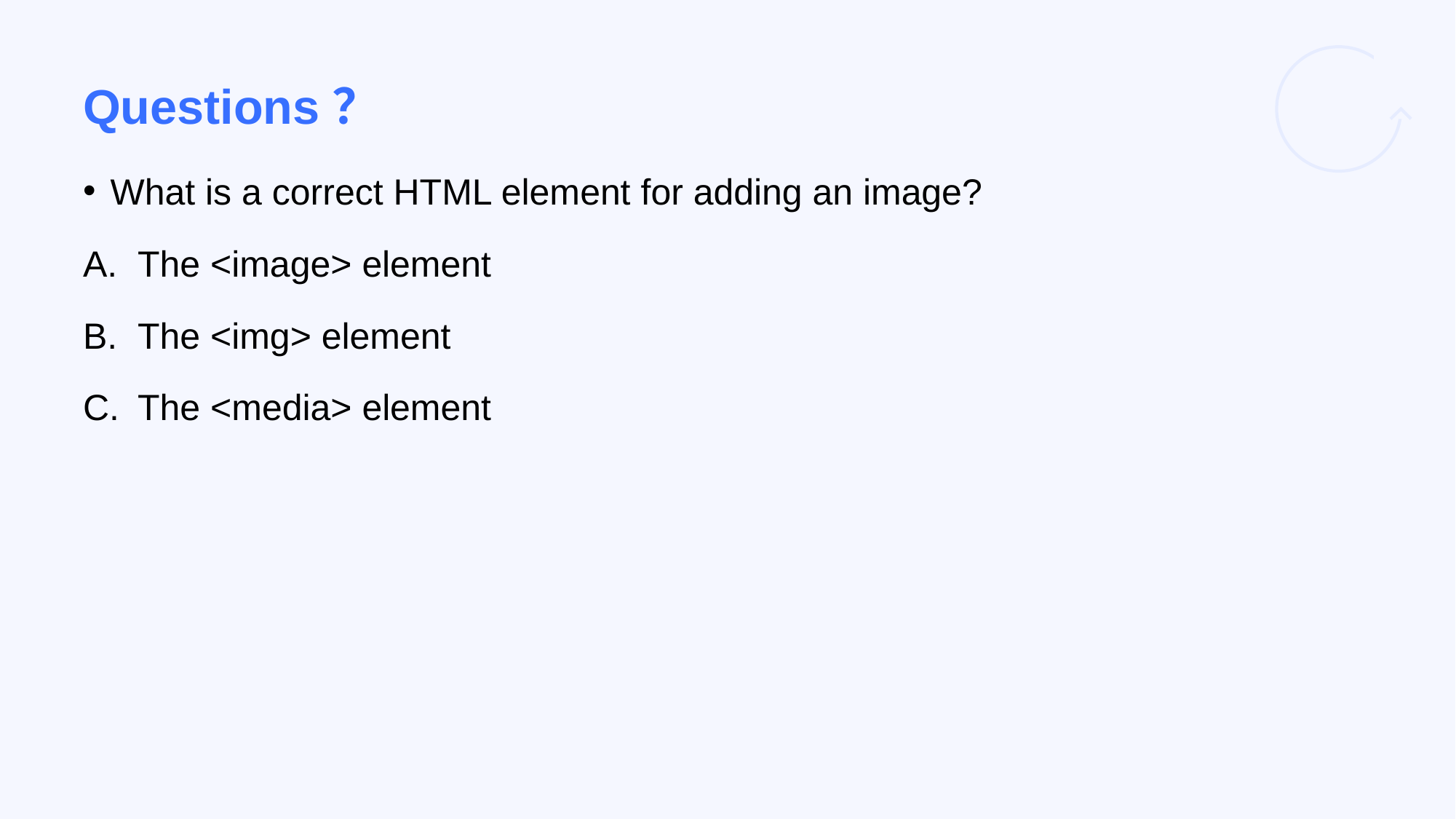

# Questions？
What is a correct HTML element for adding an image?
The <image> element
The <img> element
The <media> element